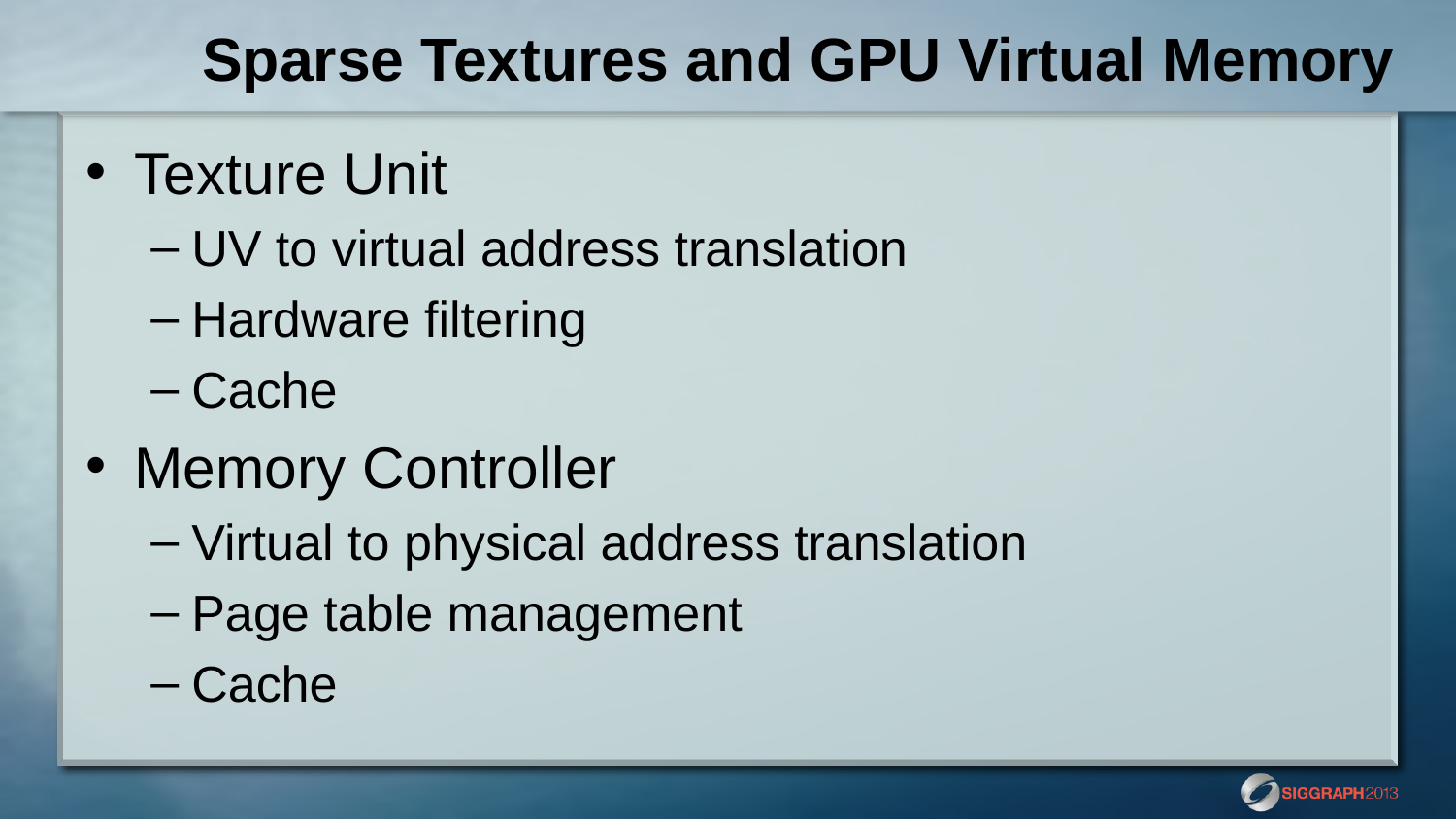

# Sparse Textures and GPU Virtual Memory
Texture Unit
UV to virtual address translation
Hardware filtering
Cache
Memory Controller
Virtual to physical address translation
Page table management
Cache